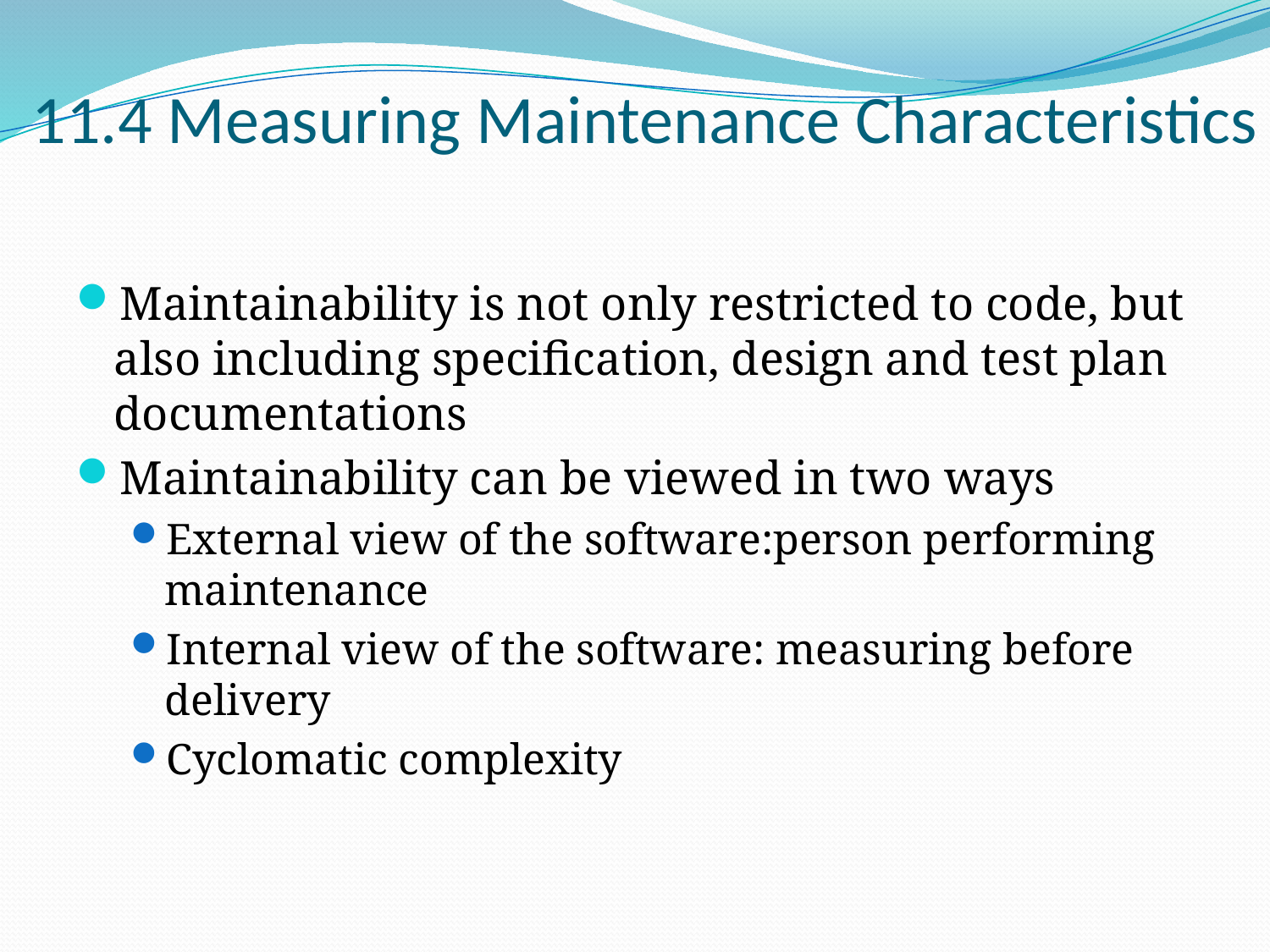

# 11.4 Measuring Maintenance Characteristics
Maintainability is not only restricted to code, but also including specification, design and test plan documentations
Maintainability can be viewed in two ways
External view of the software:person performing maintenance
Internal view of the software: measuring before delivery
Cyclomatic complexity